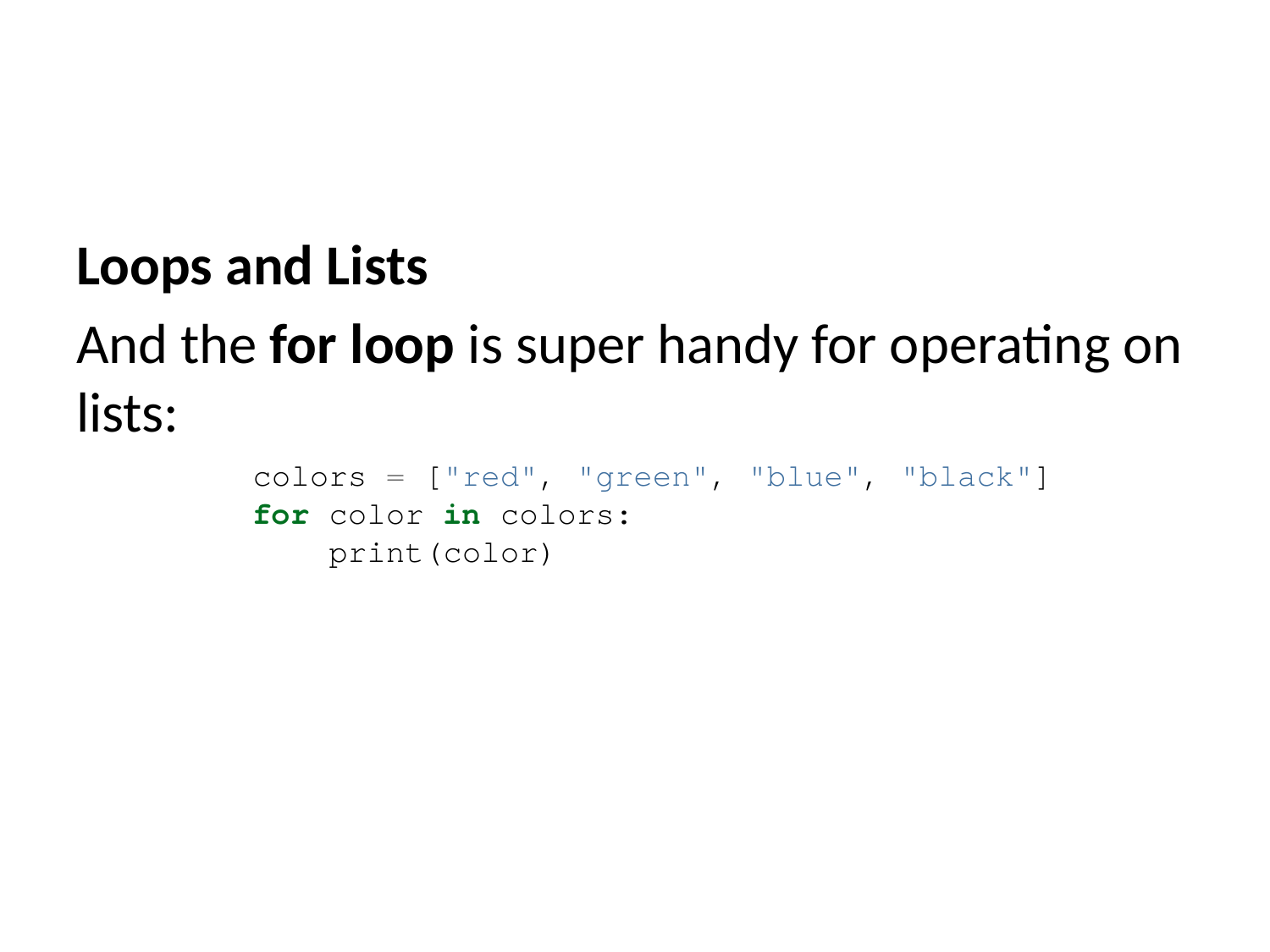

Loops and Lists
And the for loop is super handy for operating on lists:
colors = ["red", "green", "blue", "black"]
for color in colors:
    print(color)